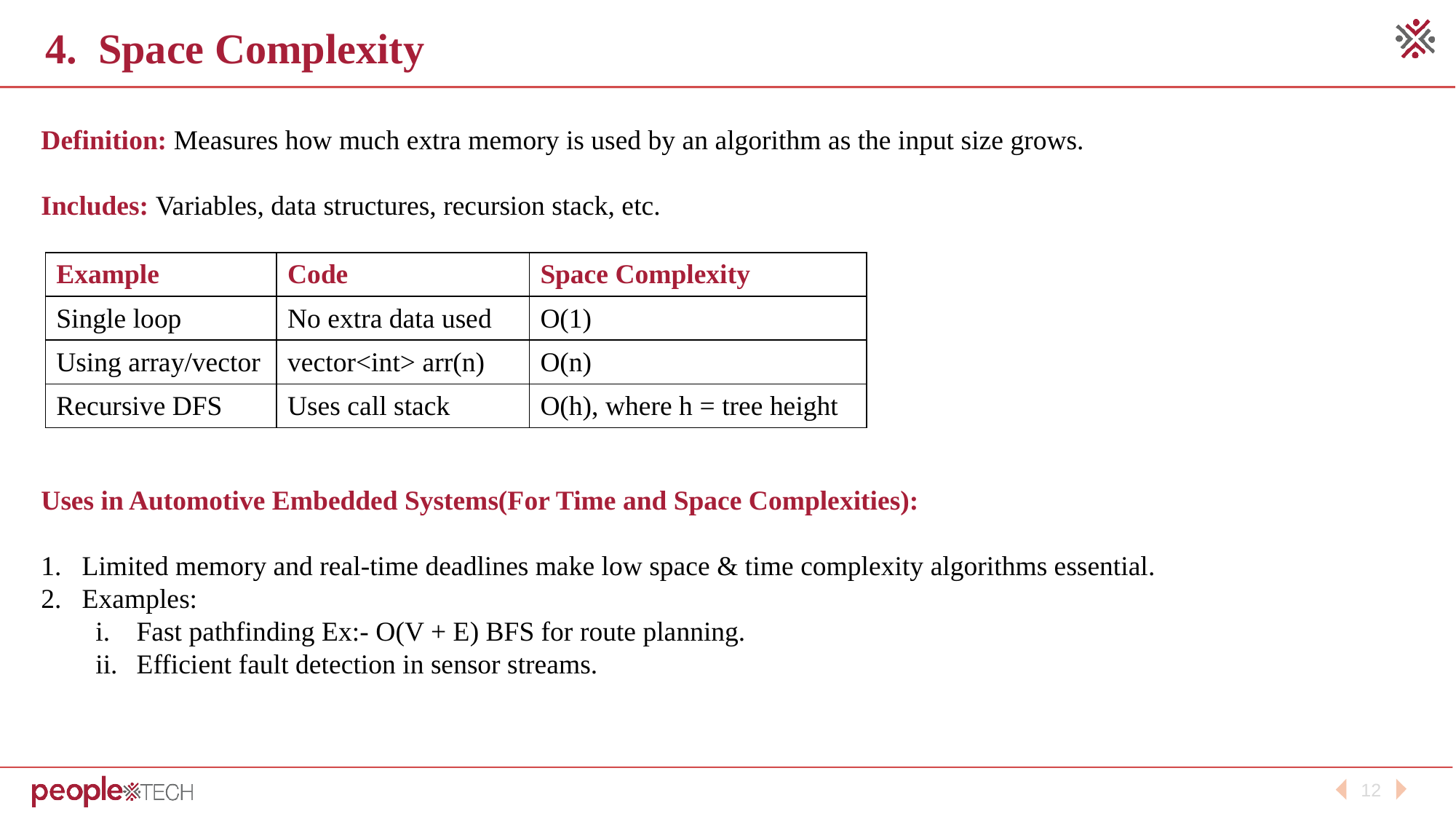

4.  Space Complexity
Definition: Measures how much extra memory is used by an algorithm as the input size grows.

Includes: Variables, data structures, recursion stack, etc.

Uses in Automotive Embedded Systems(For Time and Space Complexities):

Limited memory and real-time deadlines make low space & time complexity algorithms essential.
Examples:
Fast pathfinding Ex:- O(V + E) BFS for route planning.
Efficient fault detection in sensor streams.

| Example | Code | Space Complexity |
| --- | --- | --- |
| Single loop | No extra data used | O(1) |
| Using array/vector | vector<int> arr(n) | O(n) |
| Recursive DFS | Uses call stack | O(h), where h = tree height |